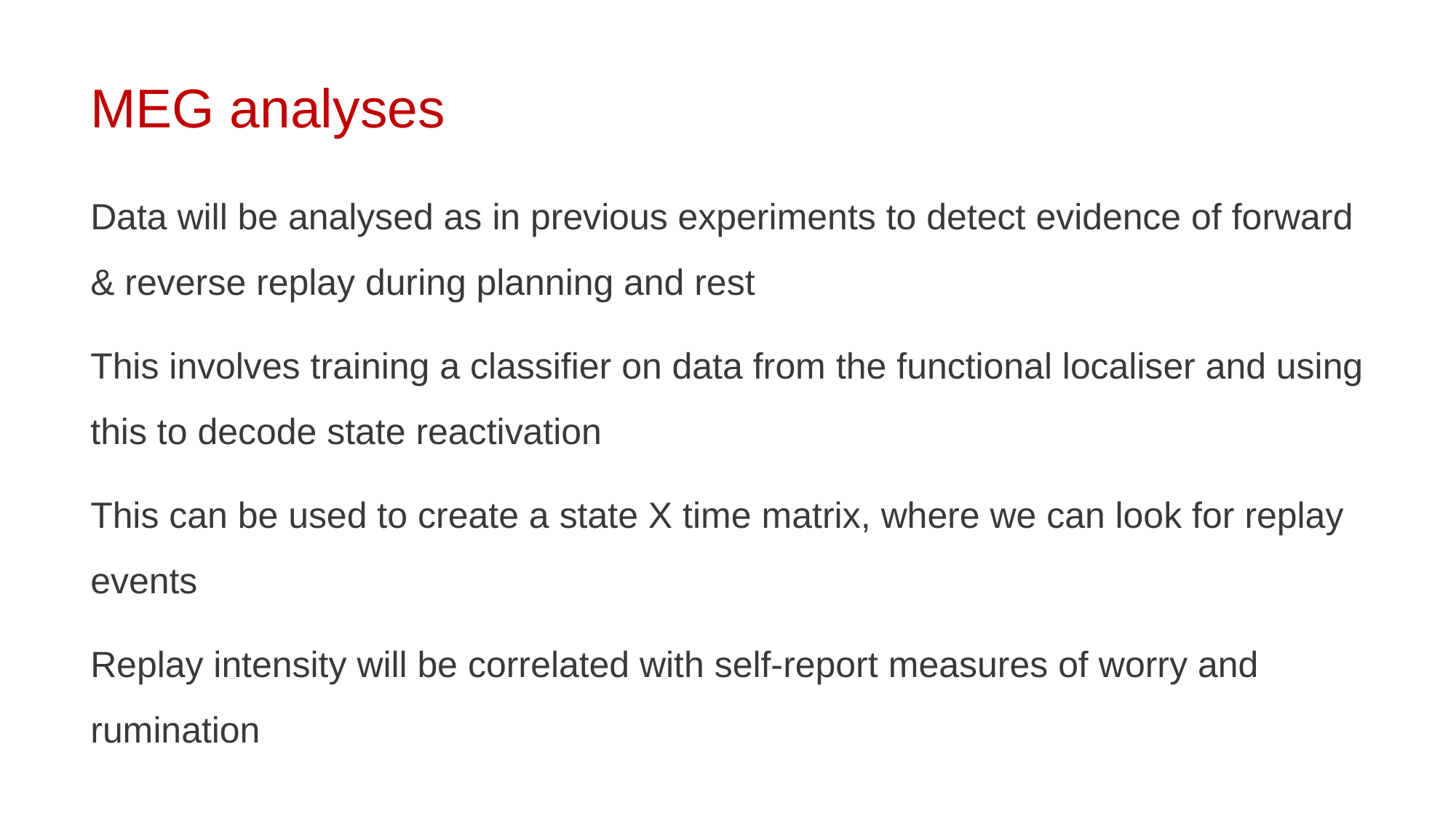

MEG analyses

Data will be analysed as in previous experiments to detect evidence of forward & reverse replay during planning and rest
This involves training a classifier on data from the functional localiser and using this to decode state reactivation
This can be used to create a state X time matrix, where we can look for replay events
Replay intensity will be correlated with self-report measures of worry and rumination